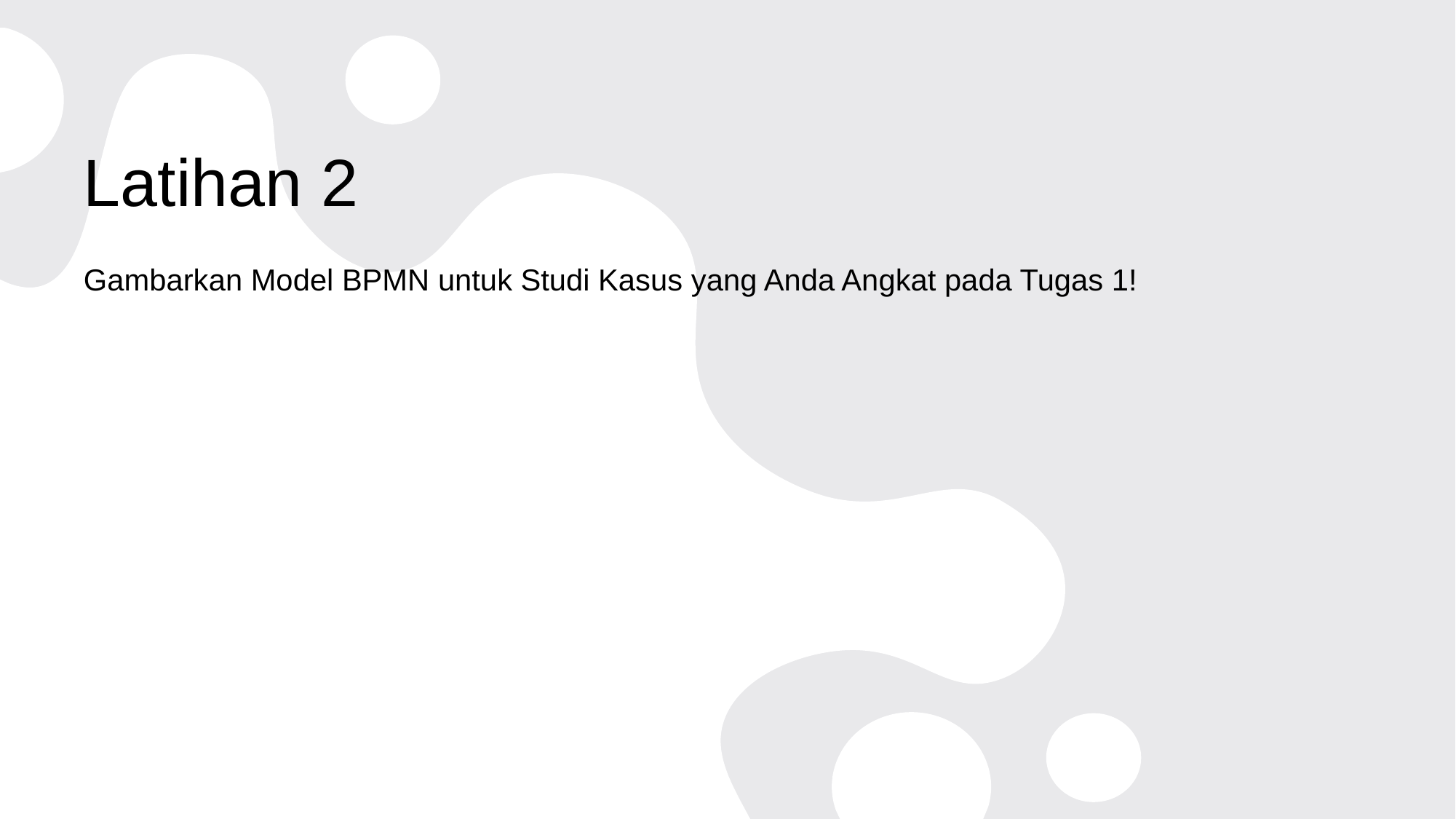

# Latihan 2
Gambarkan Model BPMN untuk Studi Kasus yang Anda Angkat pada Tugas 1!